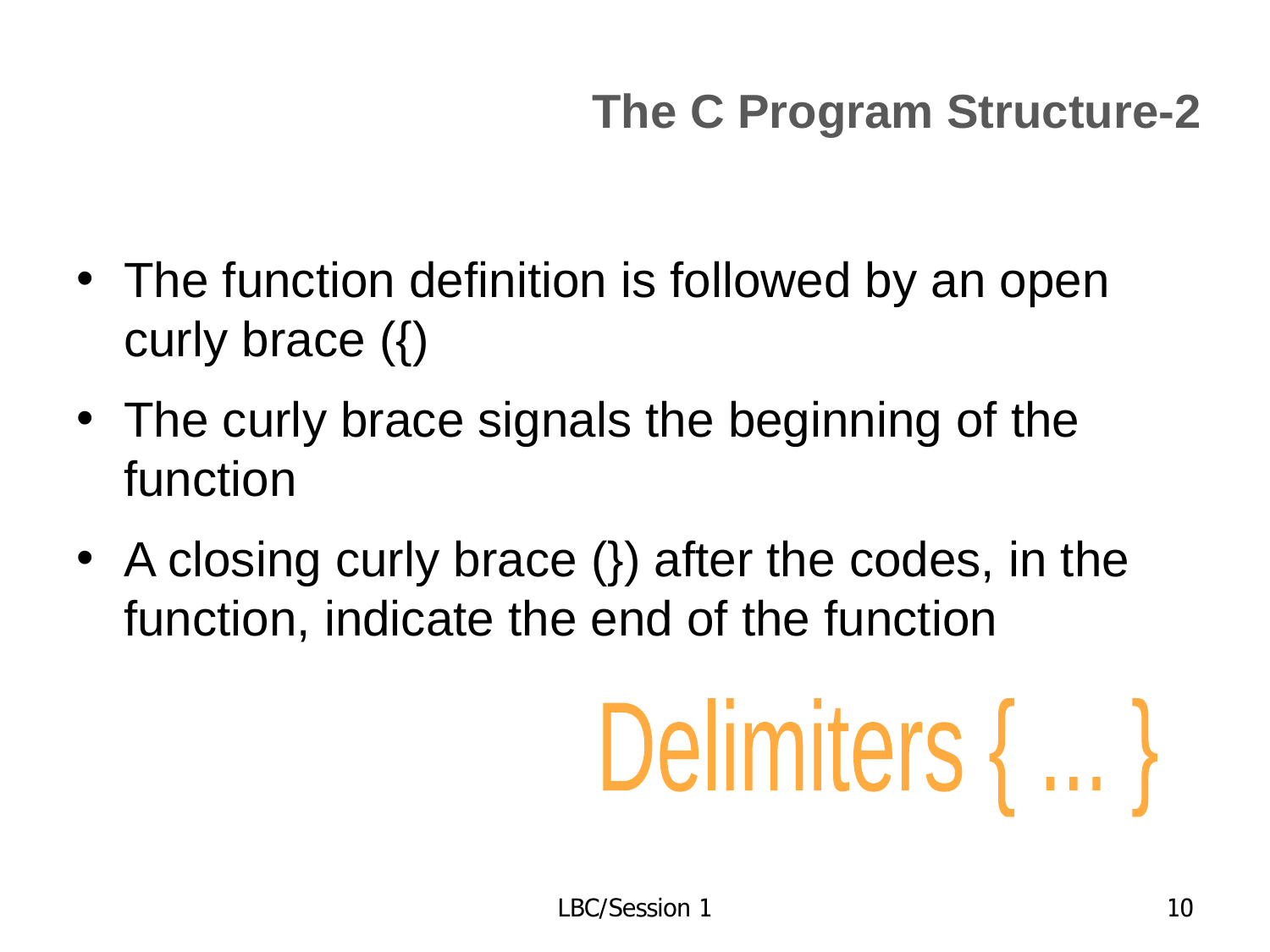

The C Program Structure-2
The function definition is followed by an open curly brace ({)
The curly brace signals the beginning of the function
A closing curly brace (}) after the codes, in the function, indicate the end of the function
Delimiters { ... }
LBC/Session 1
10